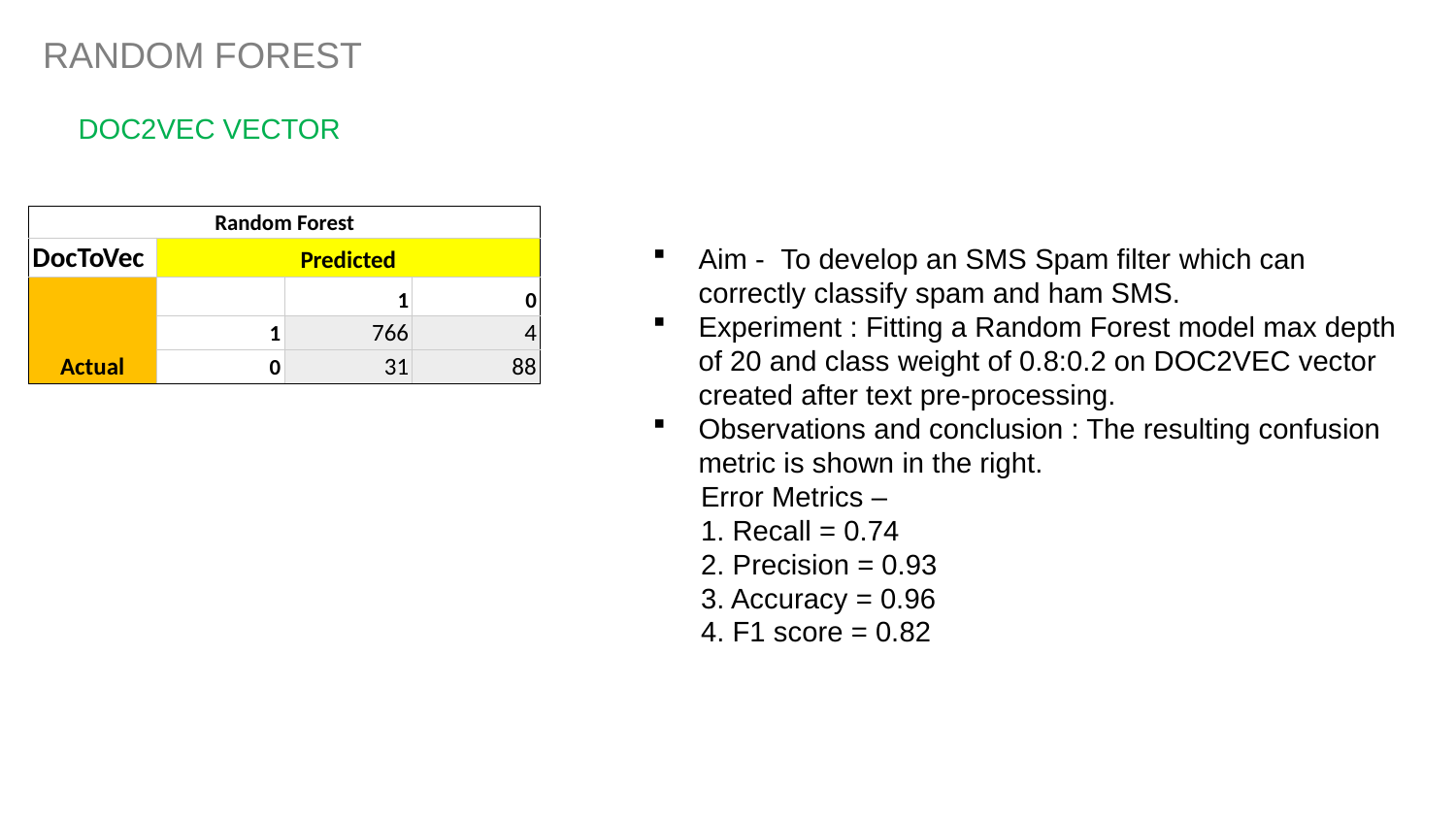

RANDOM FOREST
DOC2VEC VECTOR
| Random Forest |  |  |  |
| --- | --- | --- | --- |
| DocToVec | Predicted |  |  |
| Actual |  | 1 | 0 |
|  | 1 | 766 | 4 |
|  | 0 | 31 | 88 |
Aim -  To develop an SMS Spam filter which can correctly classify spam and ham SMS.
Experiment : Fitting a Random Forest model max depth of 20 and class weight of 0.8:0.2 on DOC2VEC vector created after text pre-processing.
Observations and conclusion : The resulting confusion metric is shown in the right.
      Error Metrics –
      1. Recall = 0.74
      2. Precision = 0.93
      3. Accuracy = 0.96
      4. F1 score = 0.82